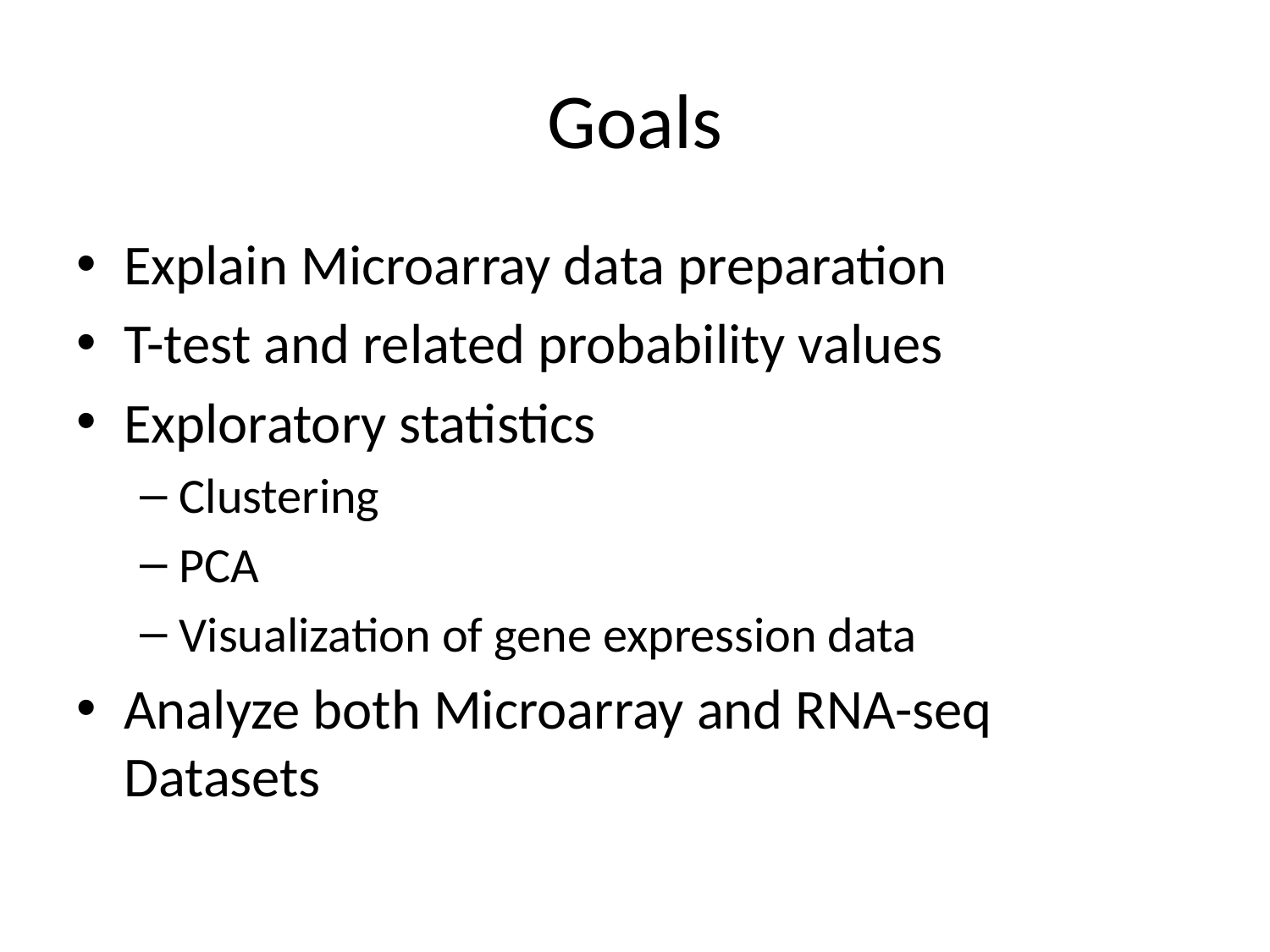

# Goals
Explain Microarray data preparation
T-test and related probability values
Exploratory statistics
Clustering
PCA
Visualization of gene expression data
Analyze both Microarray and RNA-seq Datasets